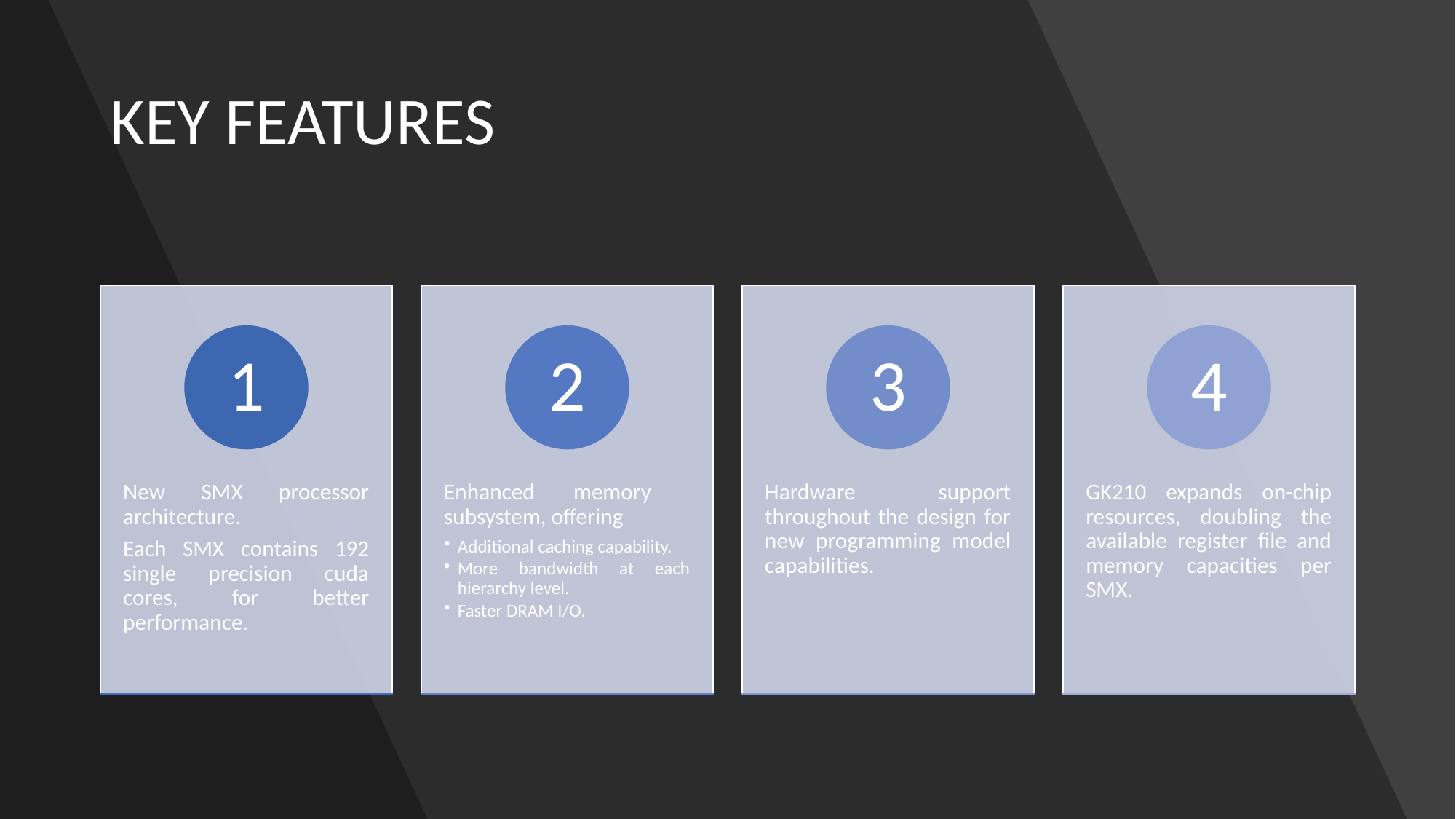

# KEY FEATURES
New SMX processor architecture.
Each SMX contains 192 single precision cuda cores, for better performance.
1
Enhanced memory  subsystem, offering
Additional caching capability.
More bandwidth at each hierarchy level.
Faster DRAM I/O.
2
Hardware support throughout the design for new programming model capabilities.
3
GK210 expands on-chip resources, doubling the available register file and memory capacities per SMX.
4